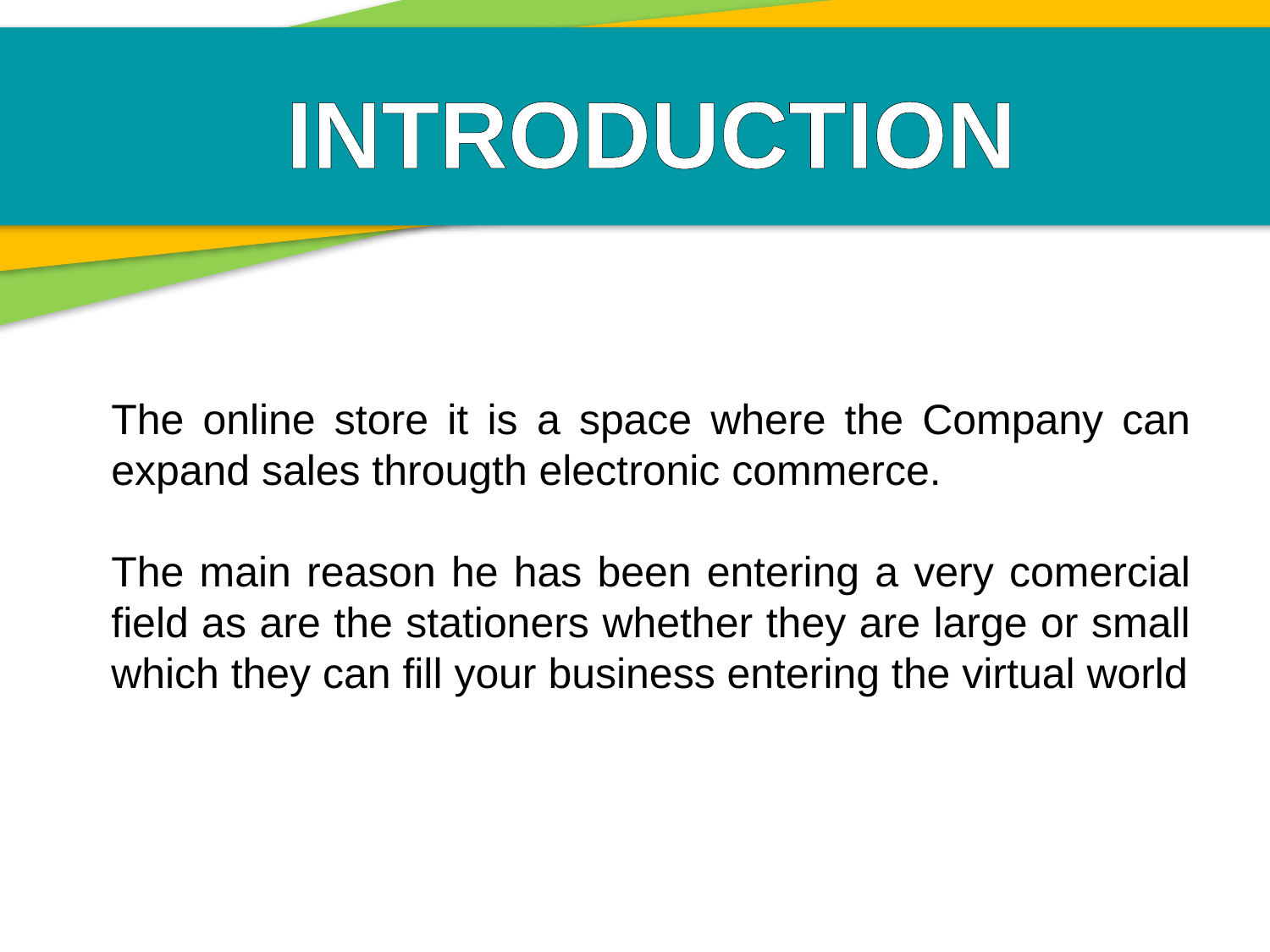

INTRODUCTION
The online store it is a space where the Company can expand sales througth electronic commerce.

The main reason he has been entering a very comercial field as are the stationers whether they are large or small which they can fill your business entering the virtual world